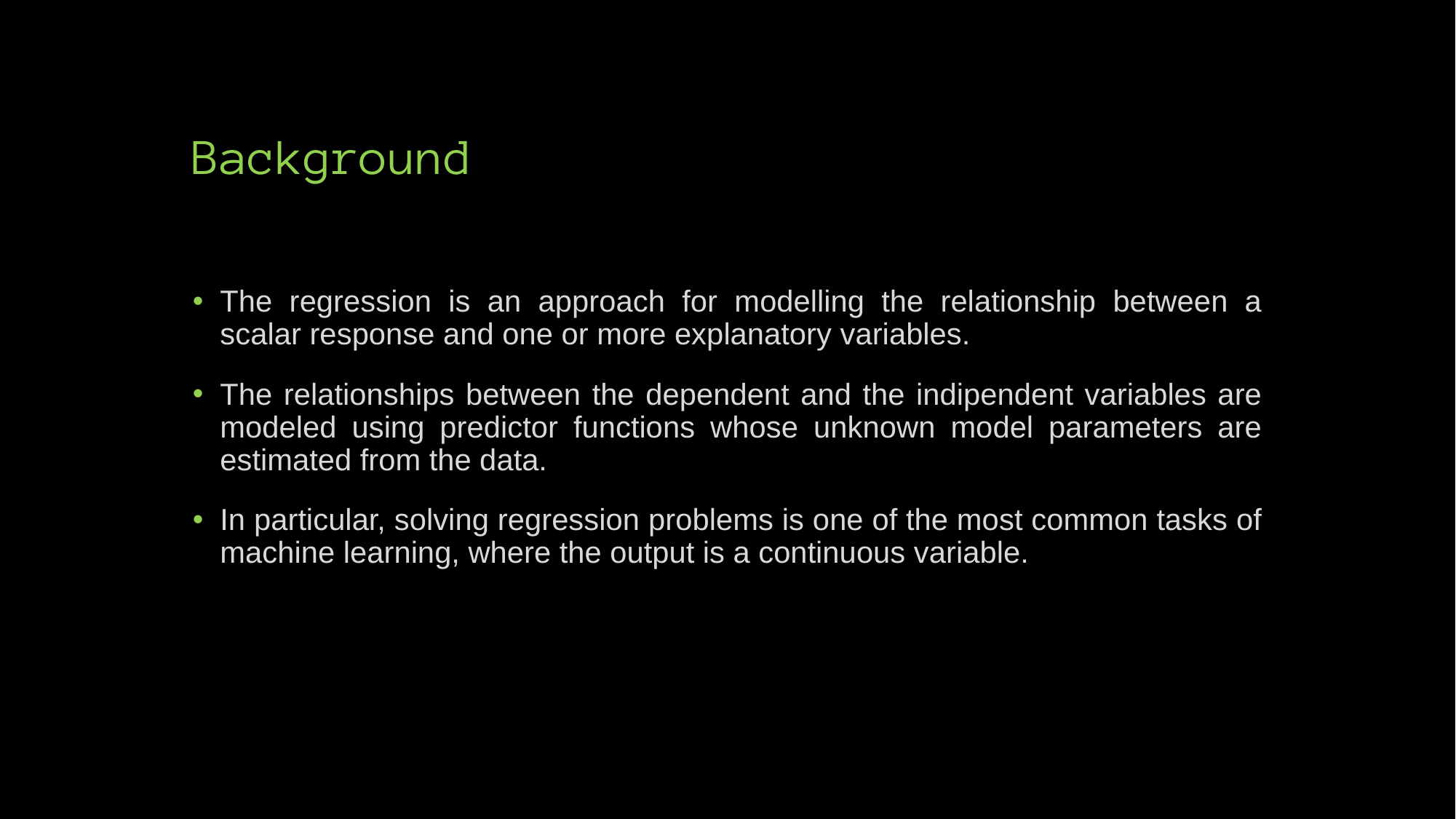

# Background
The regression is an approach for modelling the relationship between a scalar response and one or more explanatory variables.
The relationships between the dependent and the indipendent variables are modeled using predictor functions whose unknown model parameters are estimated from the data.
In particular, solving regression problems is one of the most common tasks of machine learning, where the output is a continuous variable.